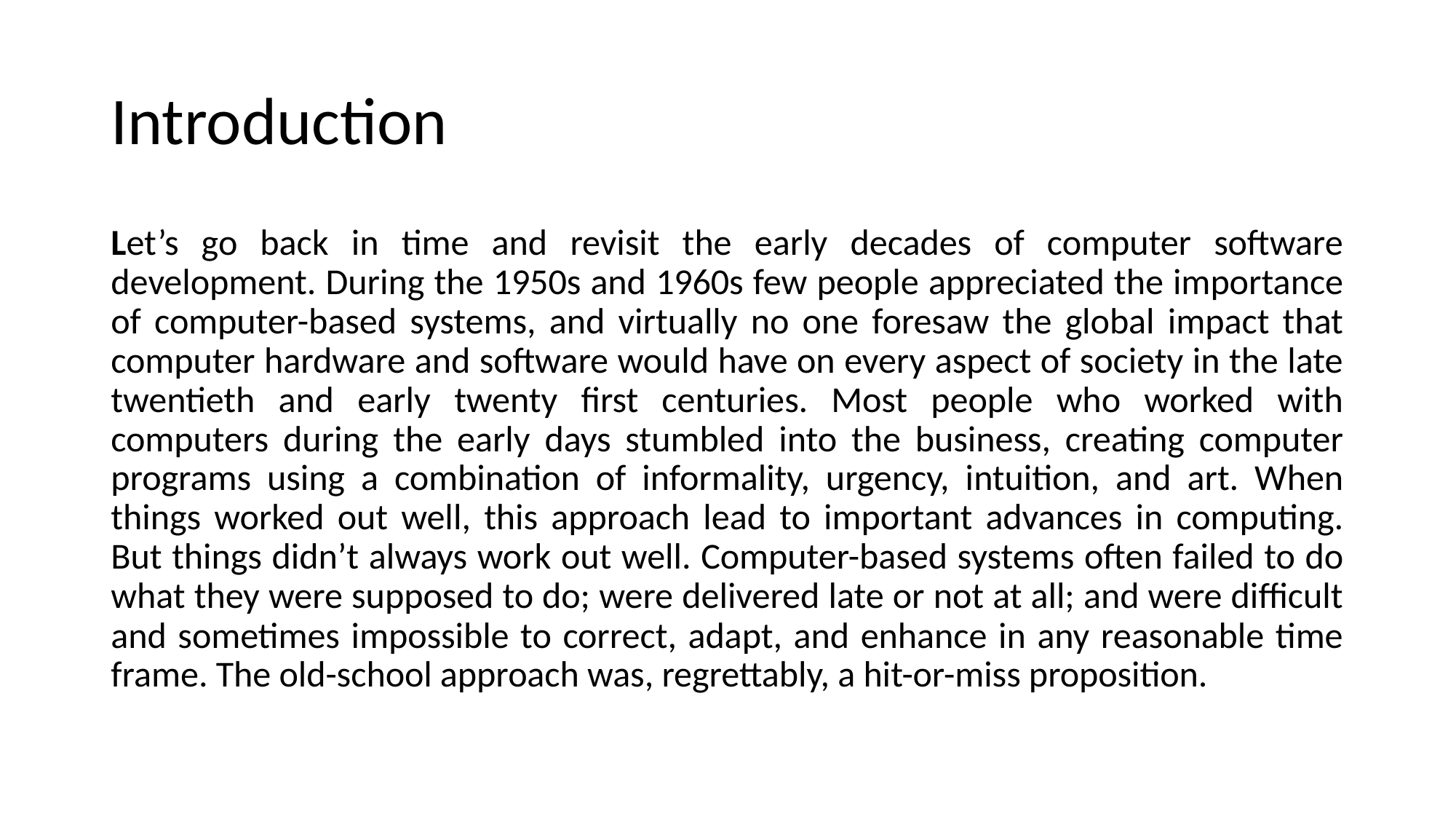

# Introduction
Let’s go back in time and revisit the early decades of computer software development. During the 1950s and 1960s few people appreciated the importance of computer-based systems, and virtually no one foresaw the global impact that computer hardware and software would have on every aspect of society in the late twentieth and early twenty first centuries. Most people who worked with computers during the early days stumbled into the business, creating computer programs using a combination of informality, urgency, intuition, and art. When things worked out well, this approach lead to important advances in computing. But things didn’t always work out well. Computer-based systems often failed to do what they were supposed to do; were delivered late or not at all; and were difficult and sometimes impossible to correct, adapt, and enhance in any reasonable time frame. The old-school approach was, regrettably, a hit-or-miss proposition.